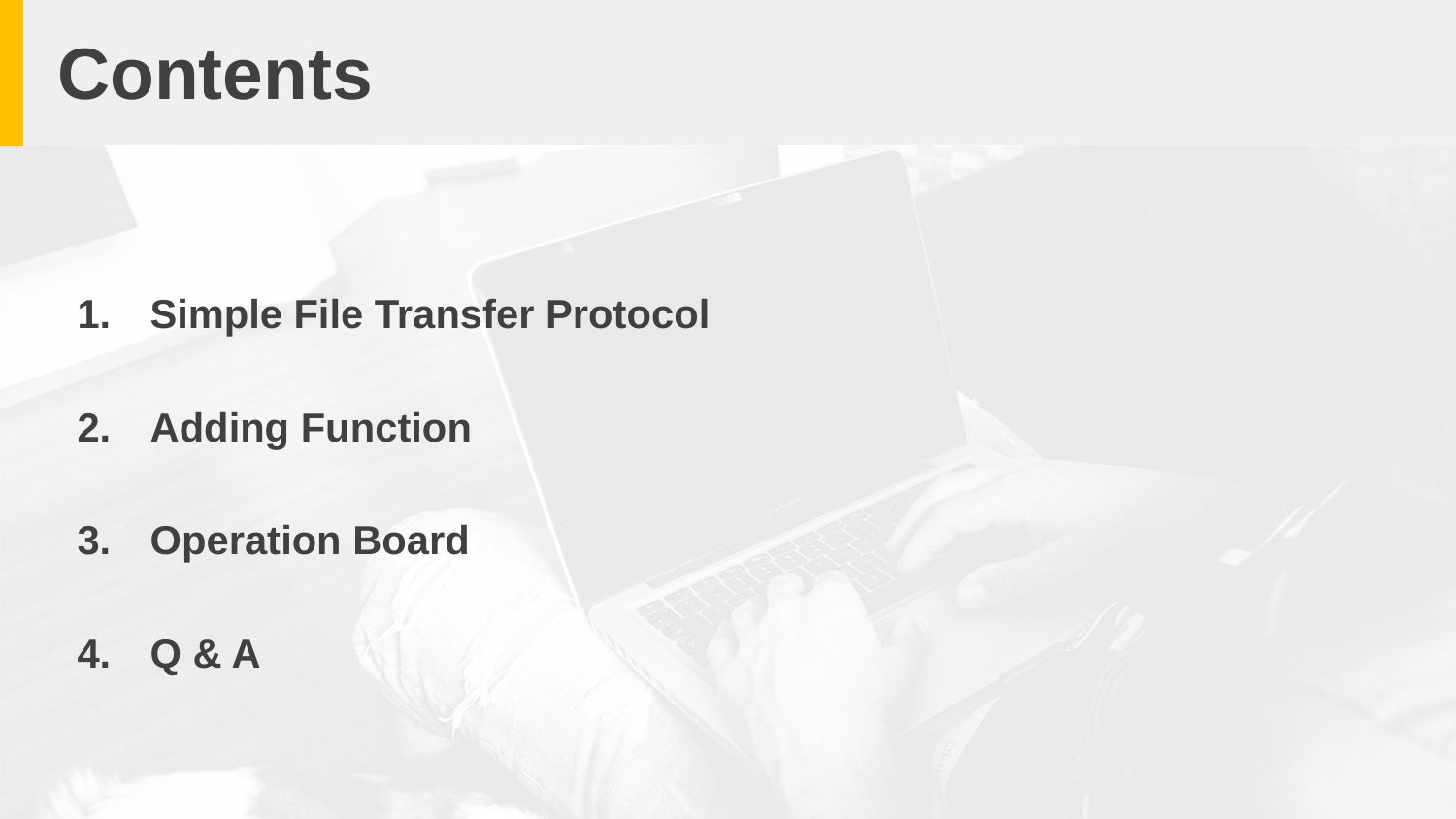

# Contents
Simple File Transfer Protocol

Adding Function

Operation Board

Q & A